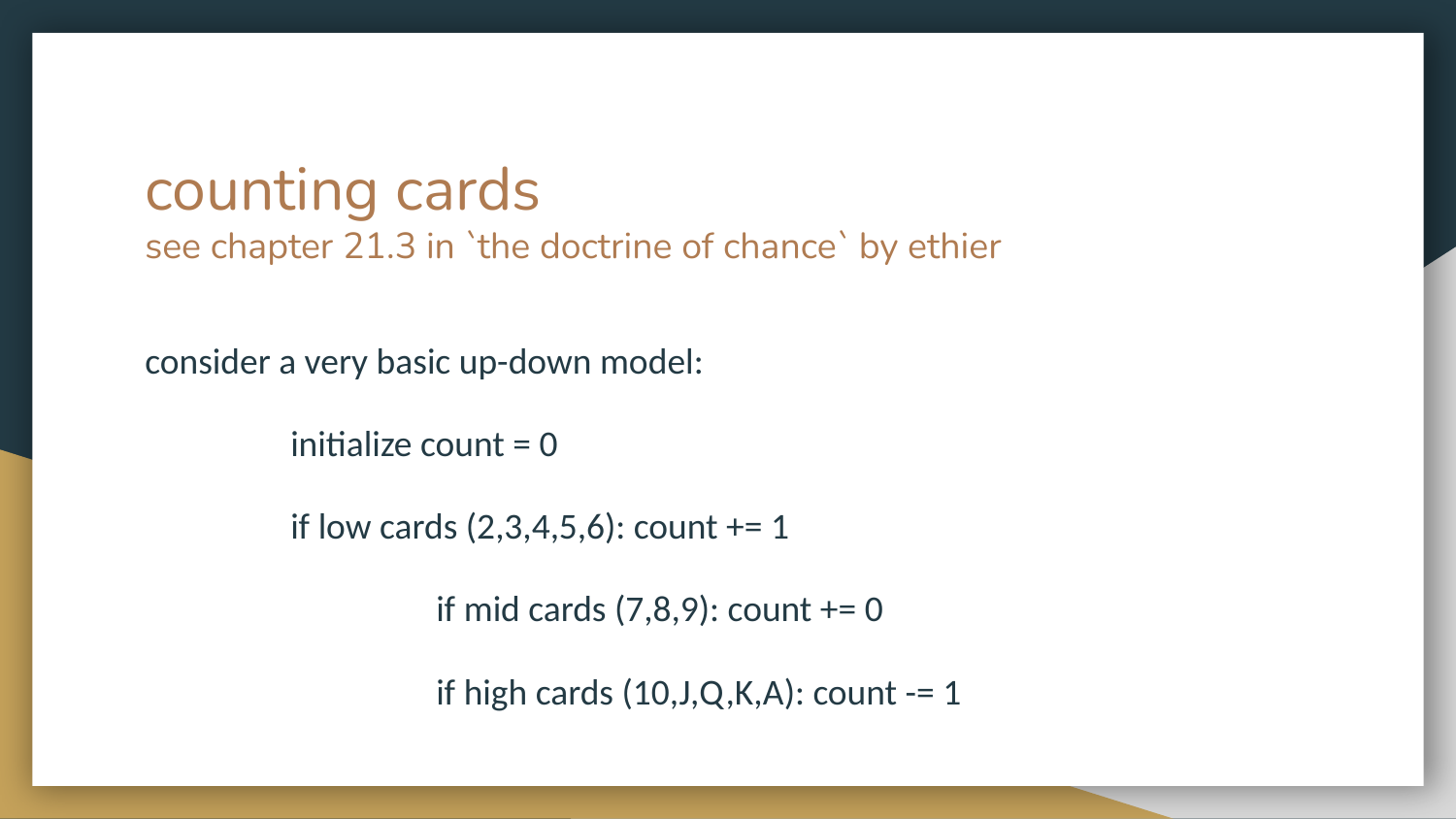

# counting cards
see chapter 21.3 in `the doctrine of chance` by ethier
consider a very basic up-down model:
	initialize count = 0
	if low cards (2,3,4,5,6): count += 1
		if mid cards (7,8,9): count += 0
		if high cards (10,J,Q,K,A): count -= 1